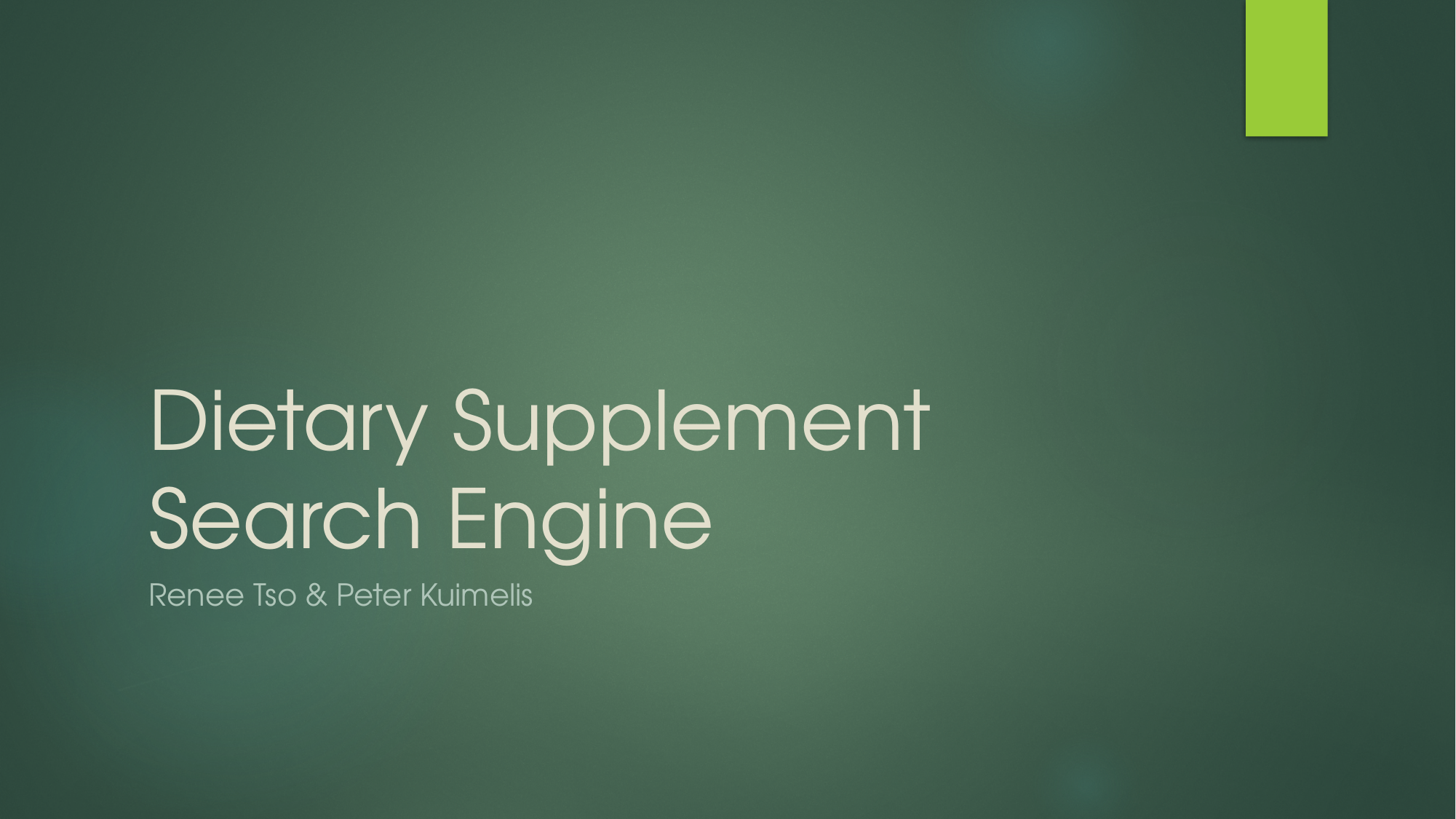

# Dietary Supplement Search Engine
Renee Tso & Peter Kuimelis